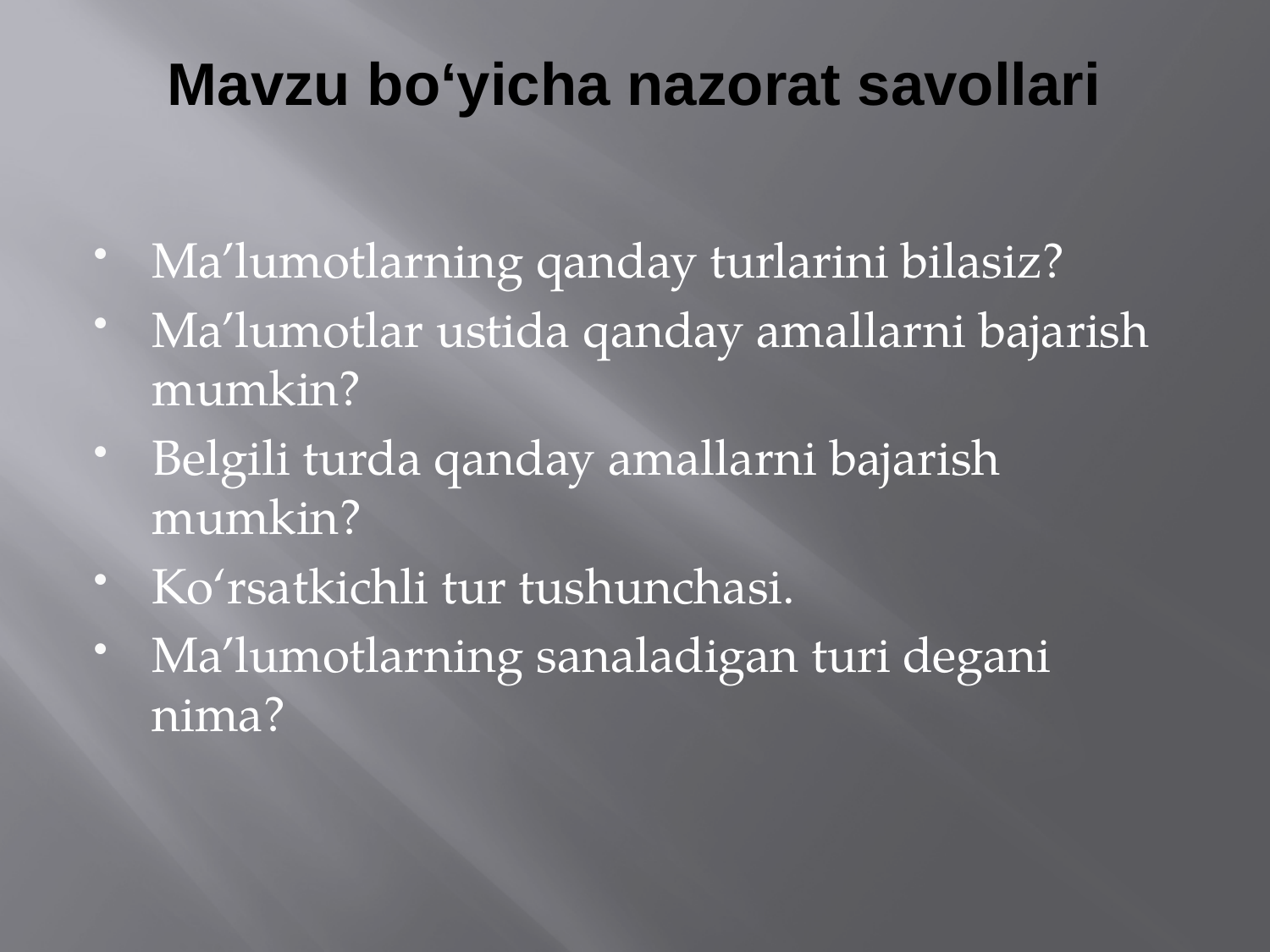

# Mavzu bo‘yicha nazorat savollari
Ma’lumotlarning qanday turlarini bilasiz?
Ma’lumotlar ustida qanday amallarni bajarish mumkin?
Belgili turda qanday amallarni bajarish mumkin?
Ko‘rsatkichli tur tushunchasi.
Ma’lumotlarning sanaladigan turi degani nima?